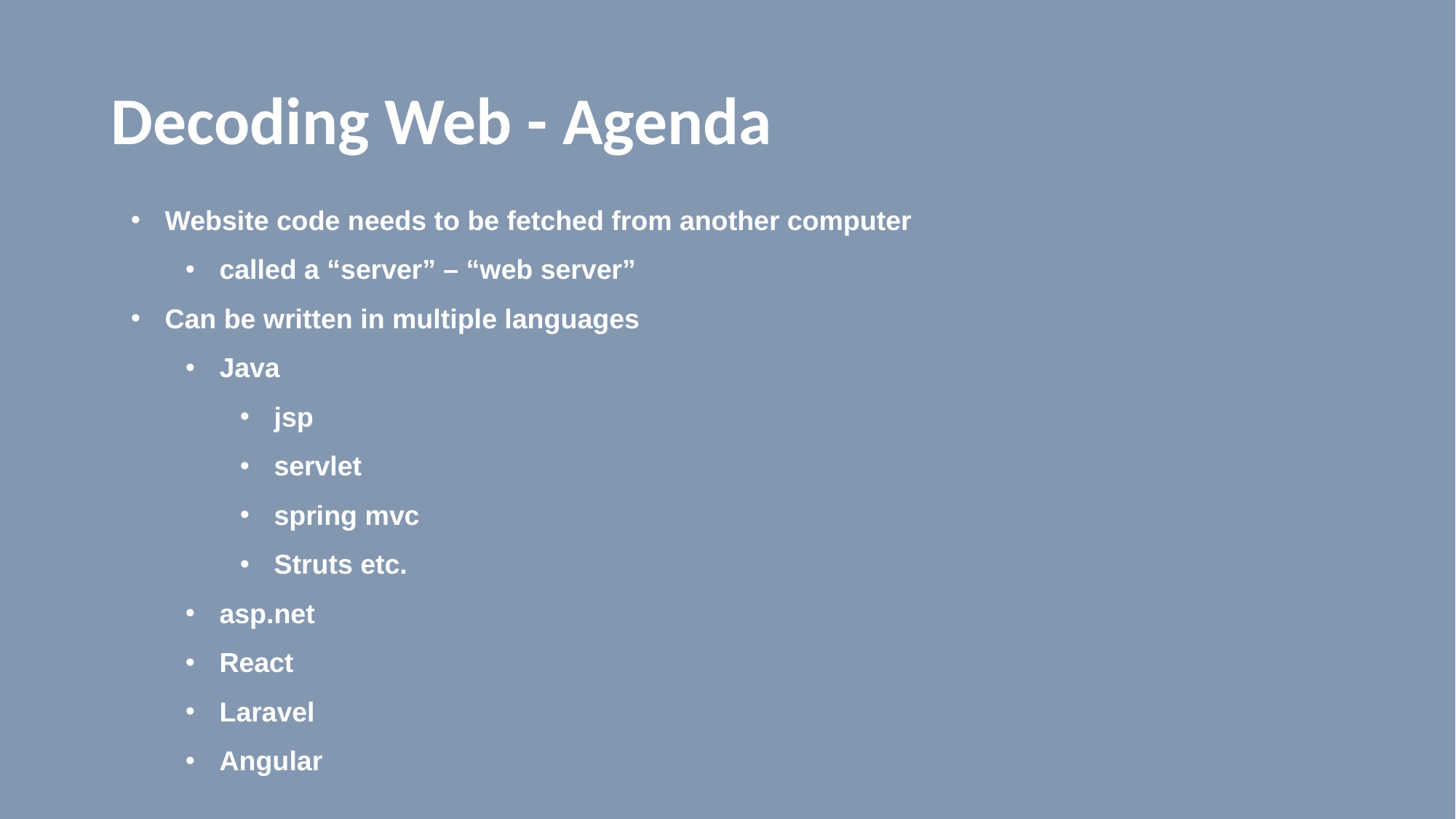

# Decoding Web - Agenda
Website code needs to be fetched from another computer
called a “server” – “web server”
Can be written in multiple languages
Java
jsp
servlet
spring mvc
Struts etc.
asp.net
React
Laravel
Angular